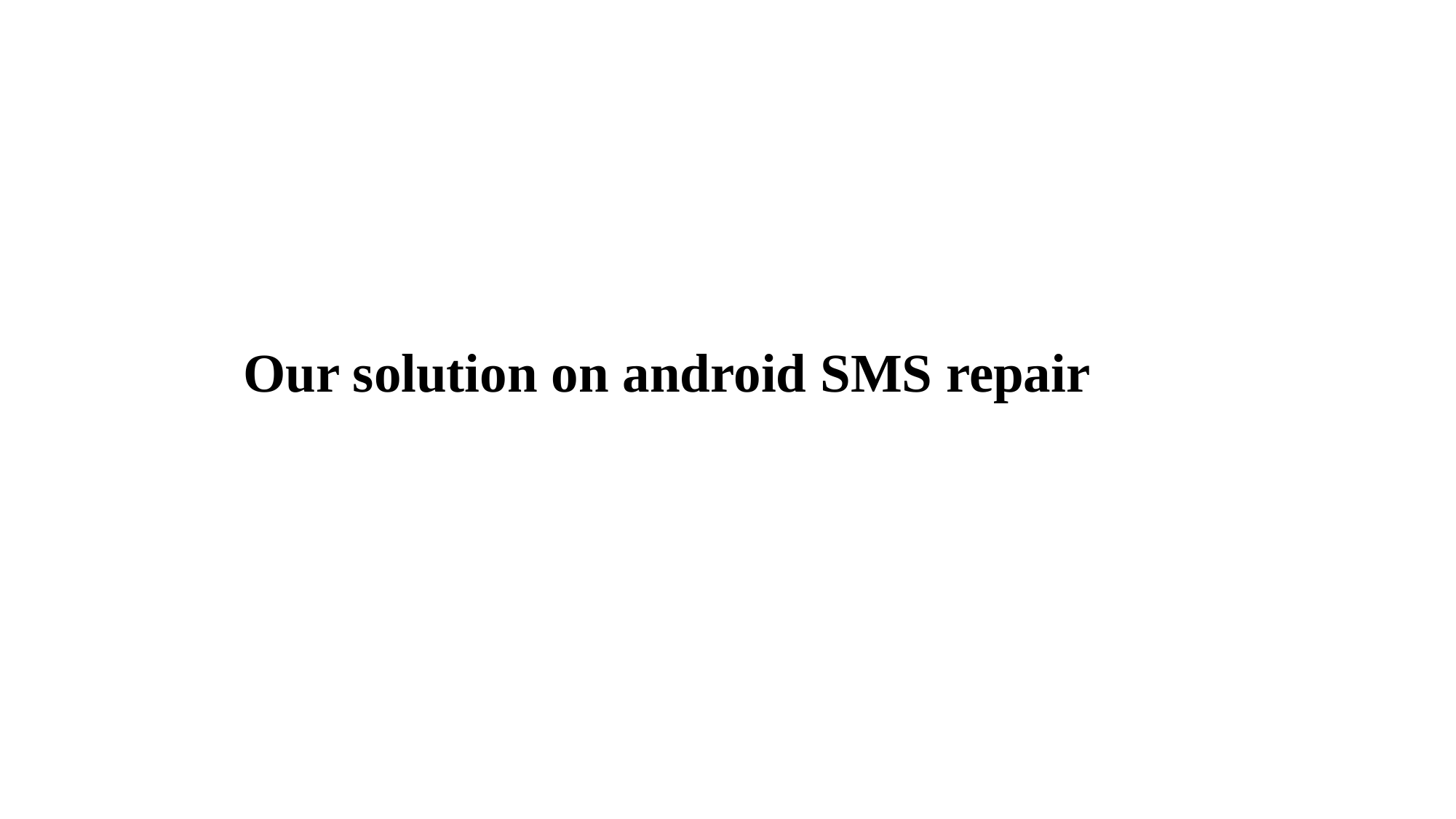

# Our solution on android SMS repair